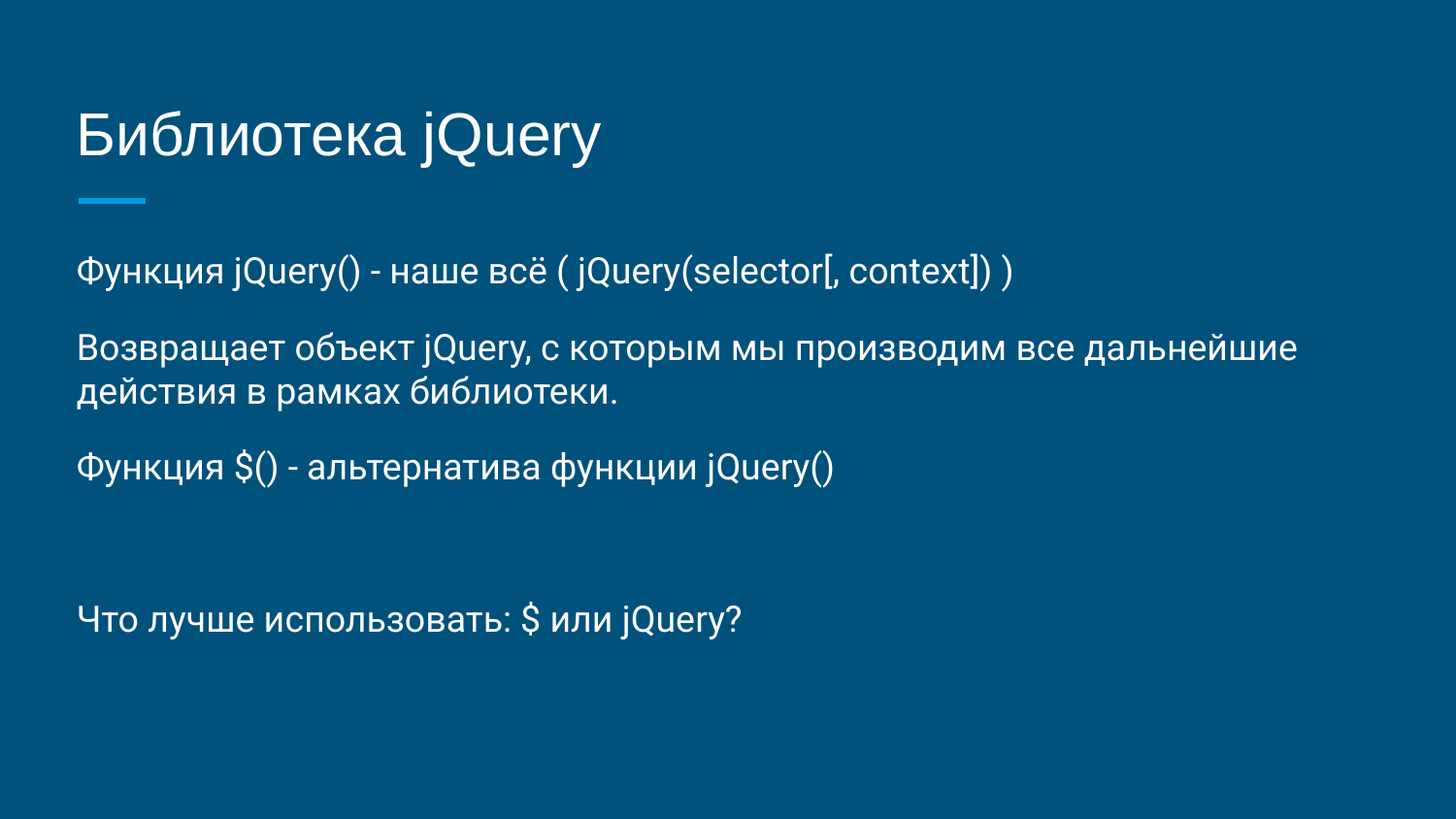

# Библиотека jQuery
Функция jQuery() - наше всё ( jQuery(selector[, context]) )
Возвращает объект jQuery, с которым мы производим все дальнейшие действия в рамках библиотеки.
Функция $() - альтернатива функции jQuery()

Что лучше использовать: $ или jQuery?